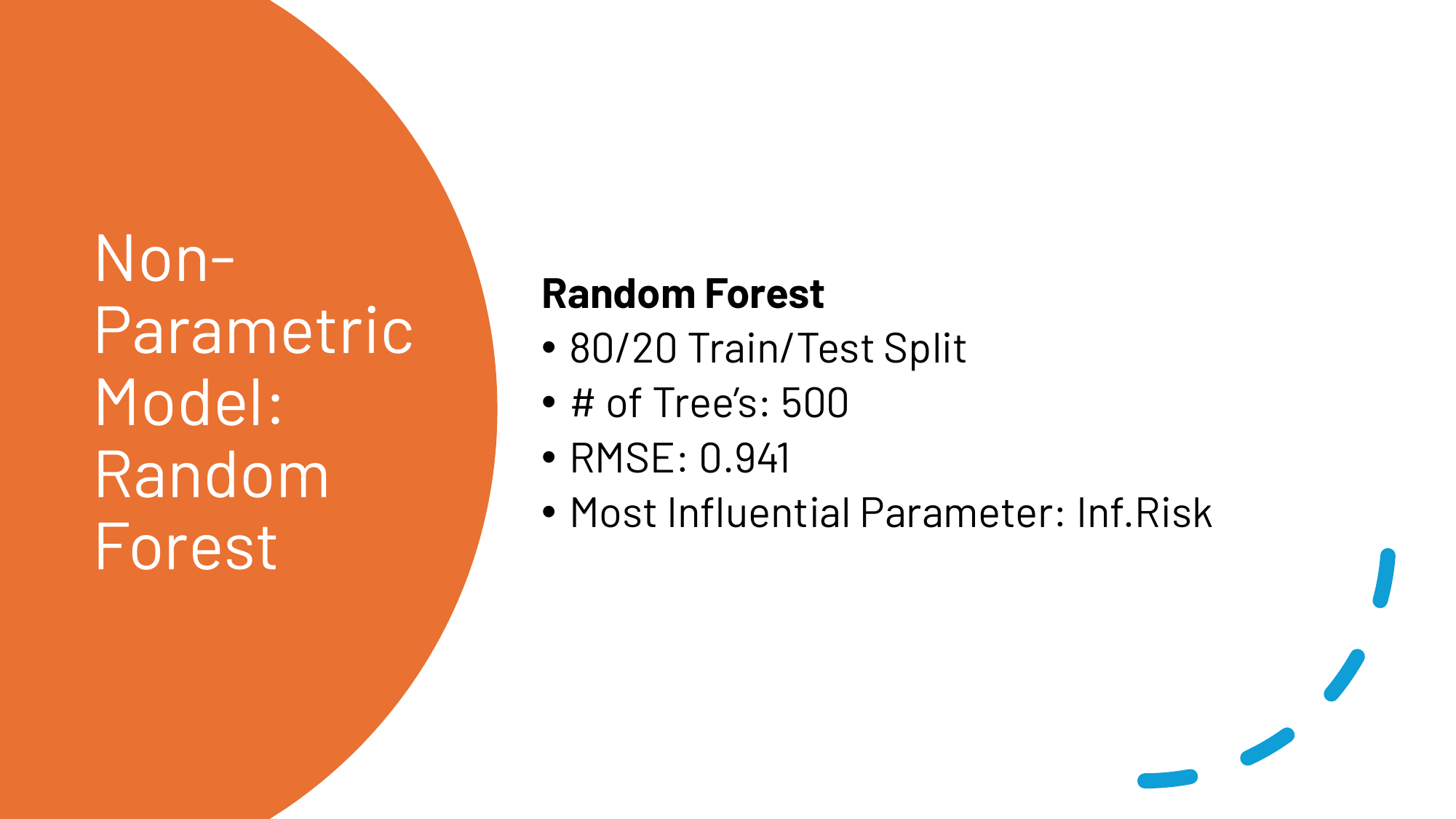

Random Forest
80/20 Train/Test Split
# of Tree’s: 500
RMSE: 0.941
Most Influential Parameter: Inf.Risk
# Non-Parametric Model: Random Forest